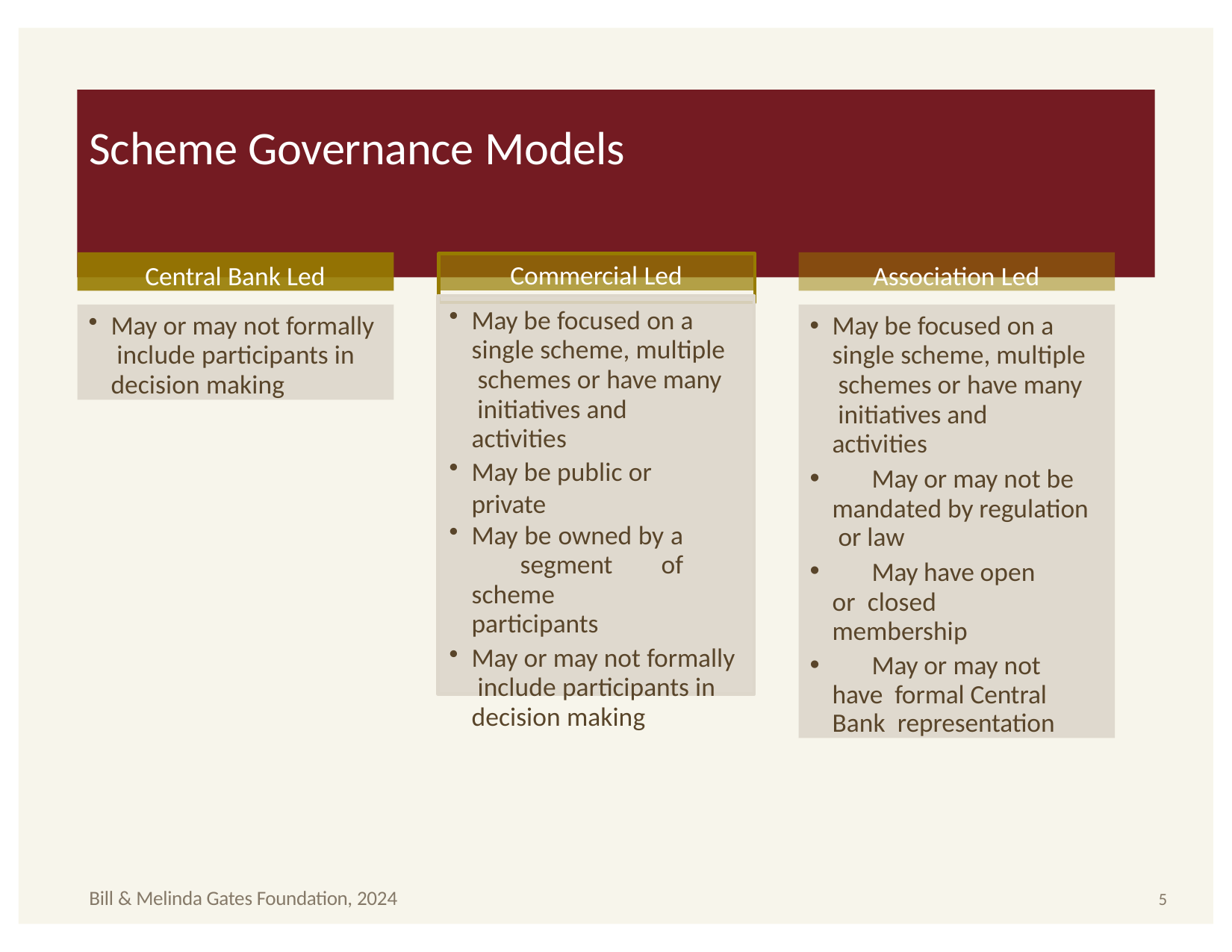

# Scheme Governance Models
Commercial Led
Central Bank Led
Association Led

May be focused on a  single scheme, multiple  schemes or have many  initiatives and activities
May be public or private
May be owned by a  segment of scheme  participants
May or may not formally  include participants in  decision making
May or may not formally  include participants in  decision making
May be focused on a  single scheme, multiple  schemes or have many  initiatives and activities
	May or may not be  mandated by regulation  or law
	May have open or  closed membership
	May or may not have  formal Central Bank  representation
Bill & Melinda Gates Foundation, 2024
5